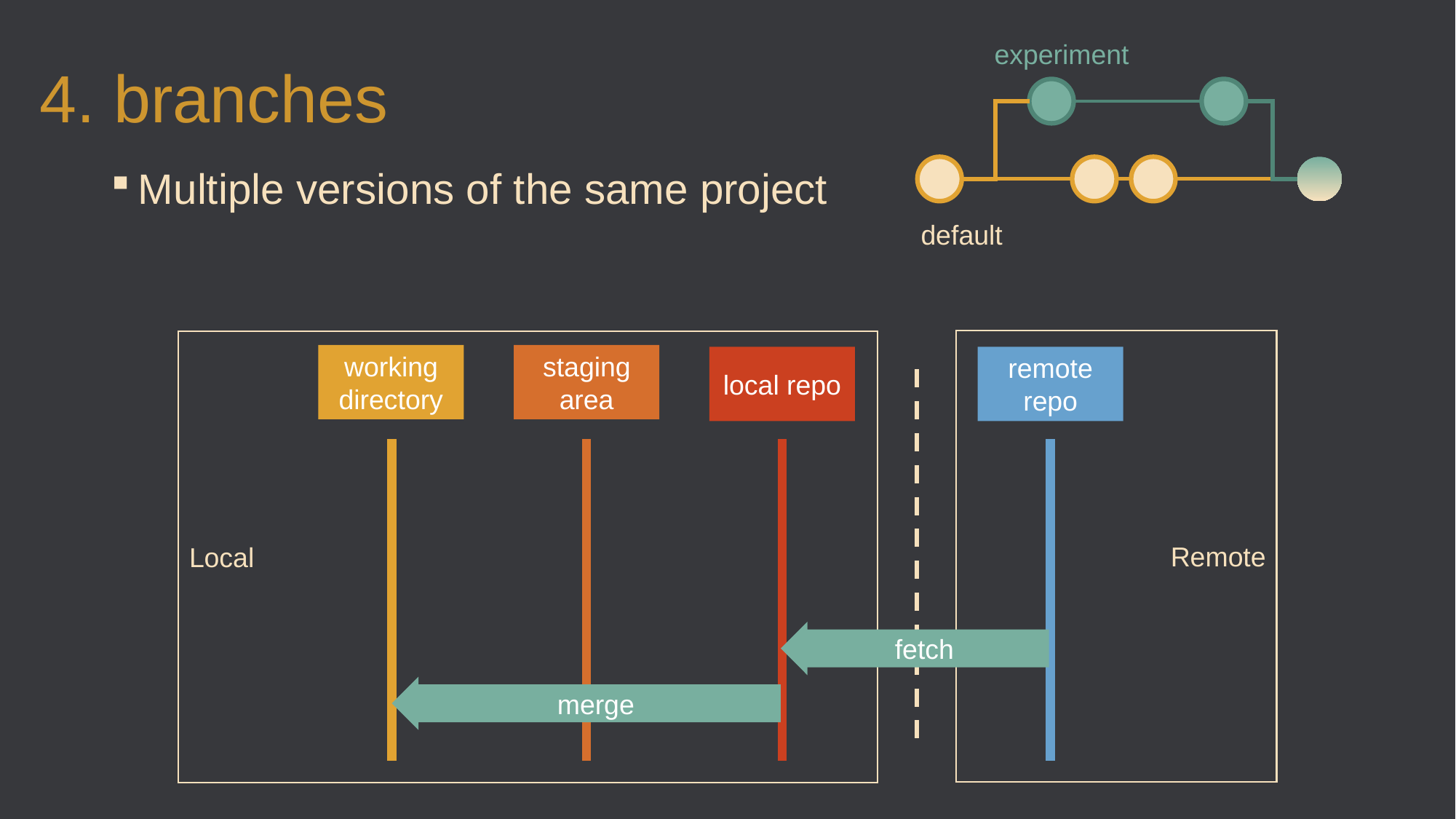

# 4. branches
experiment

Multiple versions of the same project
default
Remote
Local
working directory
staging area
local repo
remote repo
fetch
merge